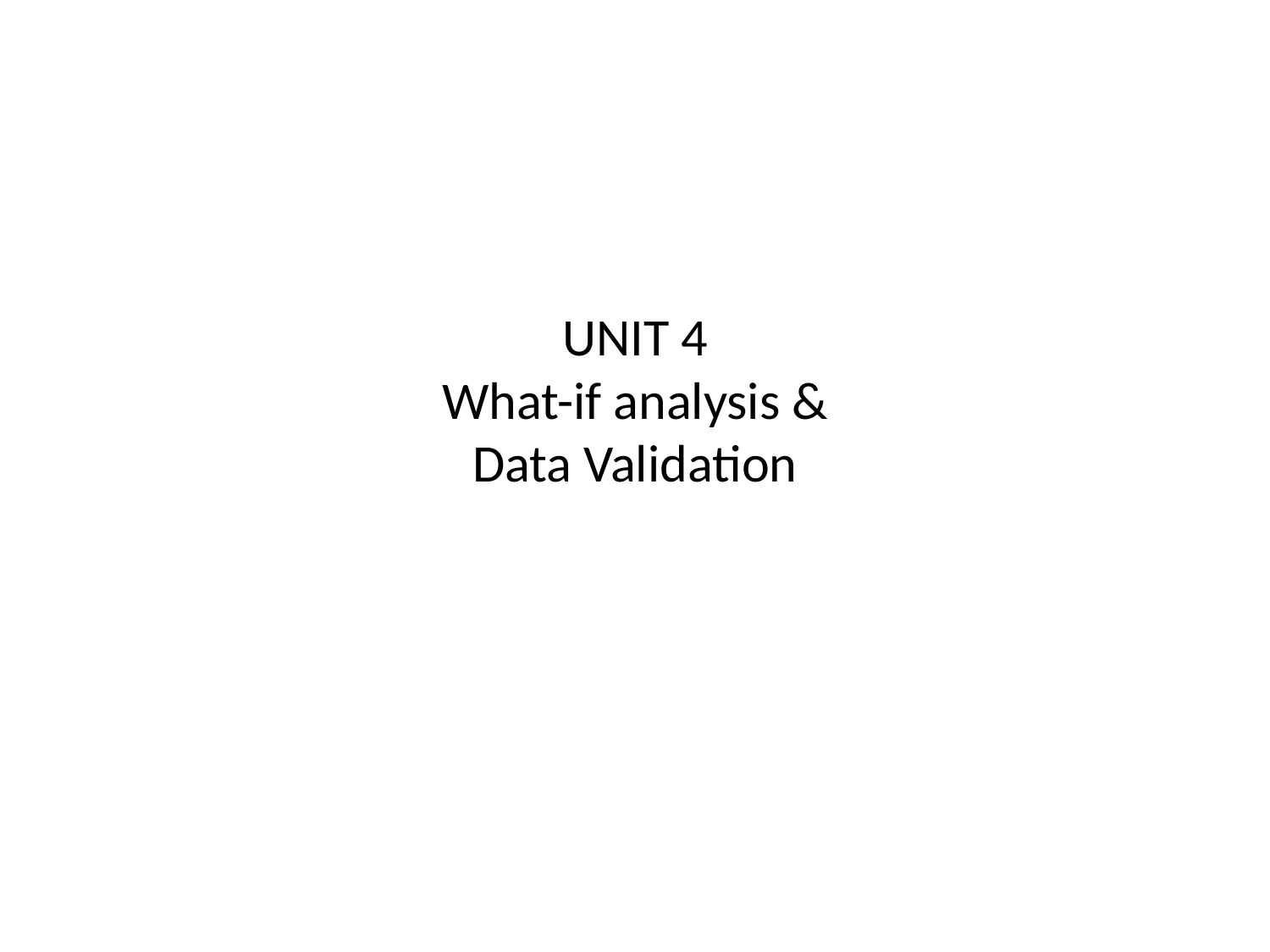

# UNIT 4 What-if analysis & Data Validation